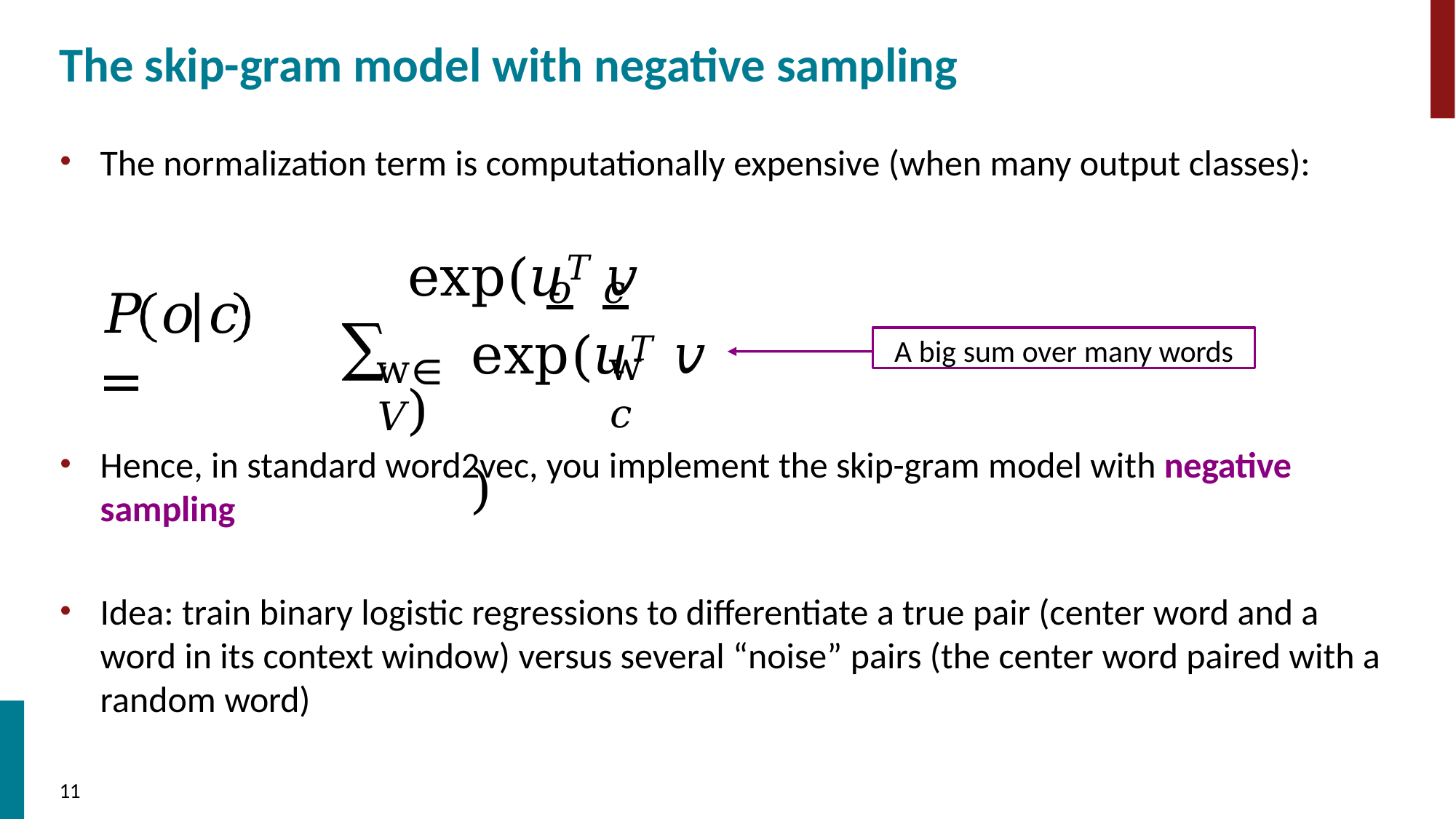

# The skip-gram model with negative sampling
The normalization term is computationally expensive (when many output classes):
exp(𝑢𝑇 𝑣	)
	𝑜	𝑐
𝑃	𝑜	𝑐	=

∑
exp(𝑢𝑇 𝑣	)
A big sum over many words
w	𝑐
w∈𝑉

Hence, in standard word2vec, you implement the skip-gram model with negative sampling

Idea: train binary logistic regressions to differentiate a true pair (center word and a word in its context window) versus several “noise” pairs (the center word paired with a random word)
11